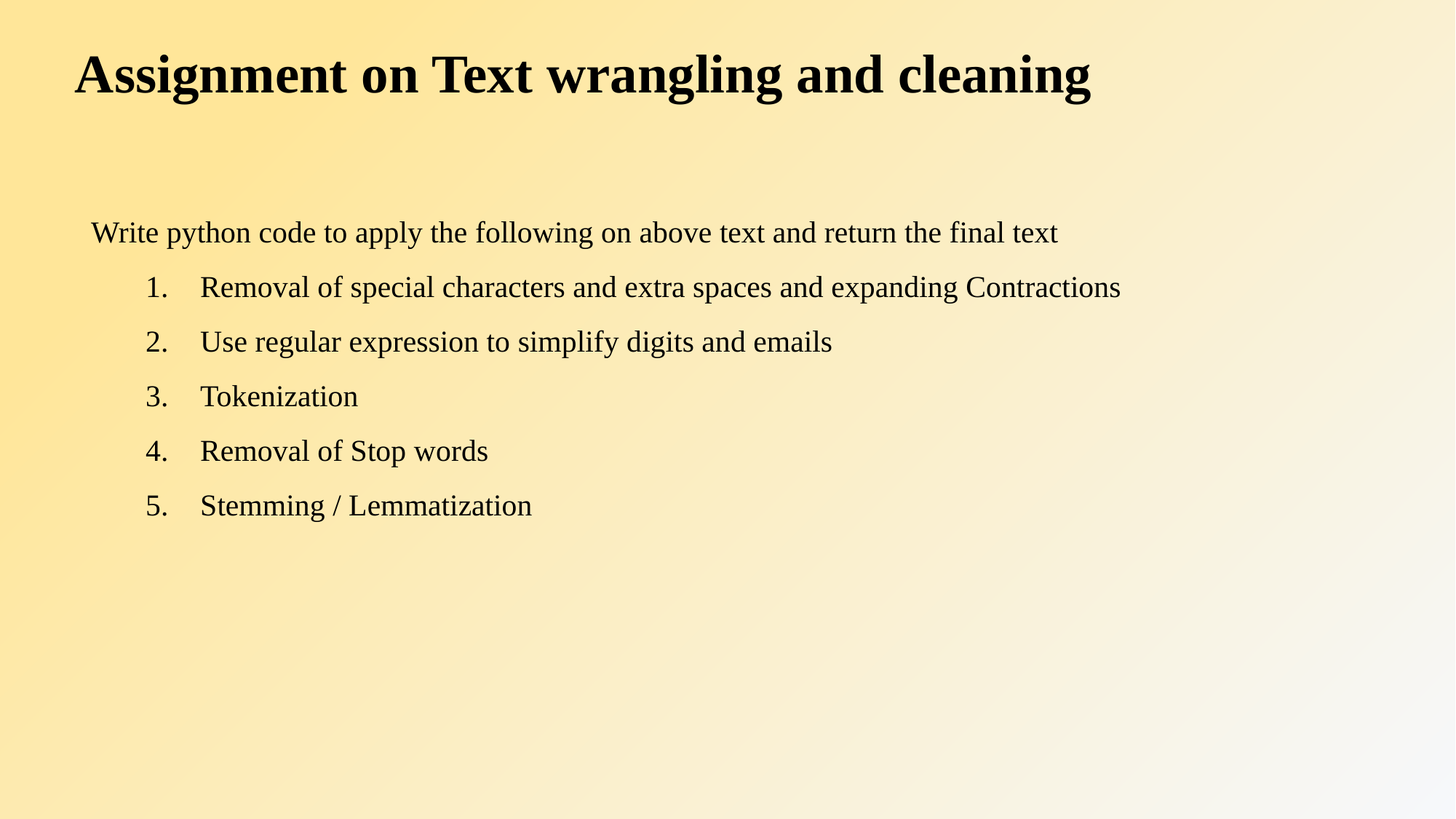

# Assignment on Text wrangling and cleaning
Write python code to apply the following on above text and return the final text
Removal of special characters and extra spaces and expanding Contractions
Use regular expression to simplify digits and emails
Tokenization
Removal of Stop words
Stemming / Lemmatization